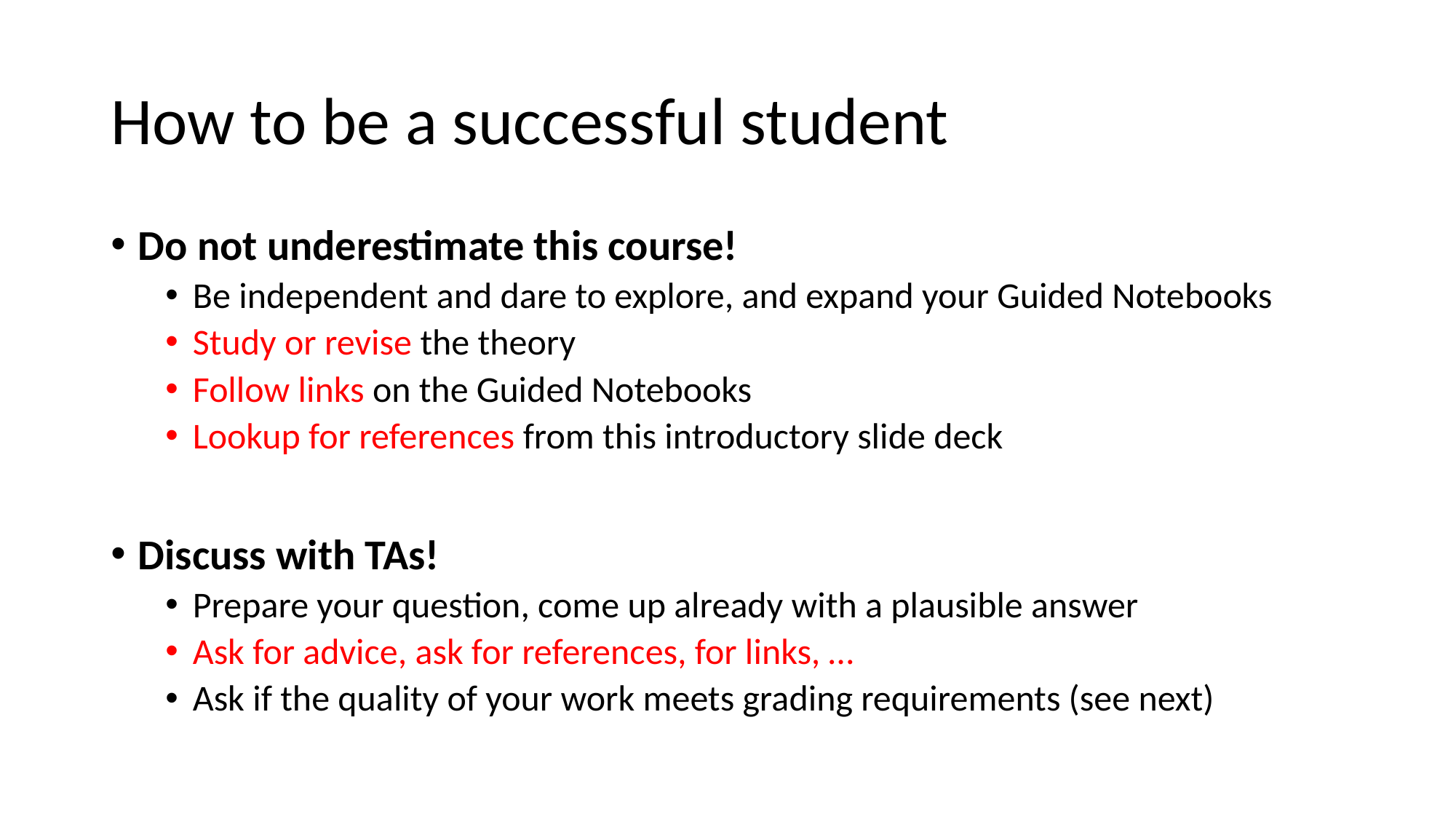

# How to be a successful student
Do not underestimate this course!
Be independent and dare to explore, and expand your Guided Notebooks
Study or revise the theory
Follow links on the Guided Notebooks
Lookup for references from this introductory slide deck

Discuss with TAs!
Prepare your question, come up already with a plausible answer
Ask for advice, ask for references, for links, …
Ask if the quality of your work meets grading requirements (see next)